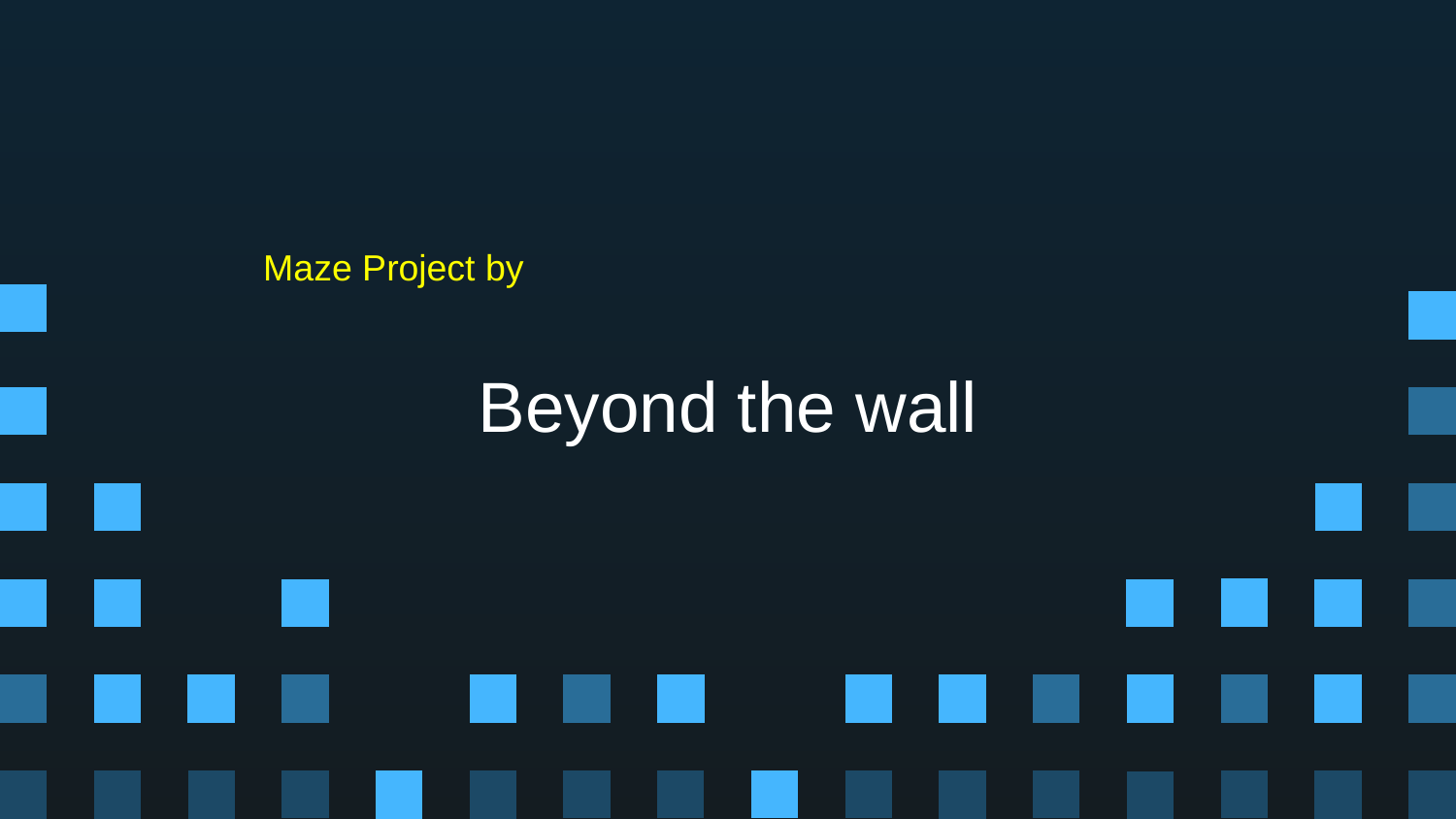

Maze Project by
# Beyond the wall